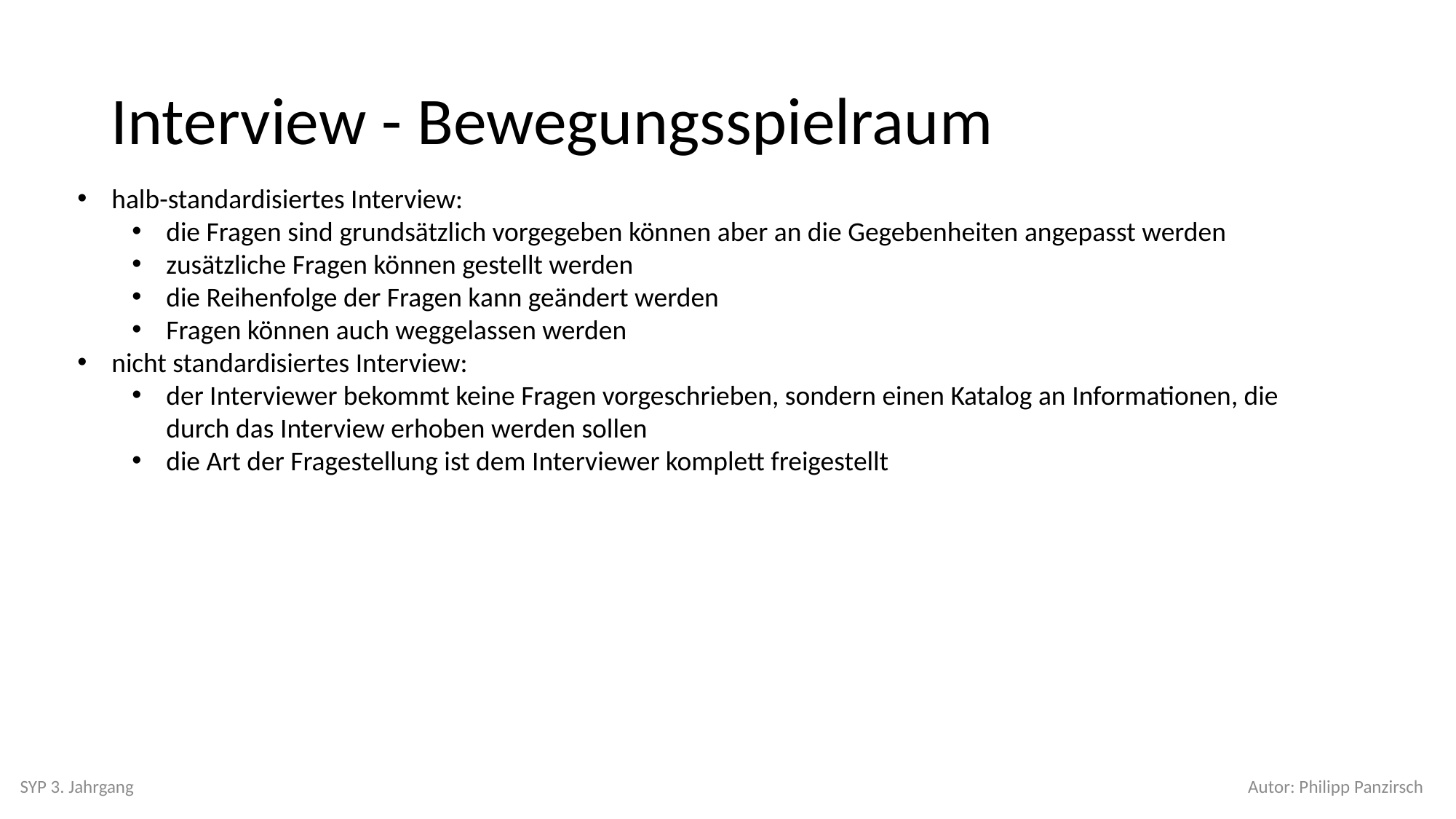

# Interview - Bewegungsspielraum
halb-standardisiertes Interview:
die Fragen sind grundsätzlich vorgegeben können aber an die Gegebenheiten angepasst werden
zusätzliche Fragen können gestellt werden
die Reihenfolge der Fragen kann geändert werden
Fragen können auch weggelassen werden
nicht standardisiertes Interview:
der Interviewer bekommt keine Fragen vorgeschrieben, sondern einen Katalog an Informationen, die durch das Interview erhoben werden sollen
die Art der Fragestellung ist dem Interviewer komplett freigestellt
SYP 3. Jahrgang
Autor: Philipp Panzirsch